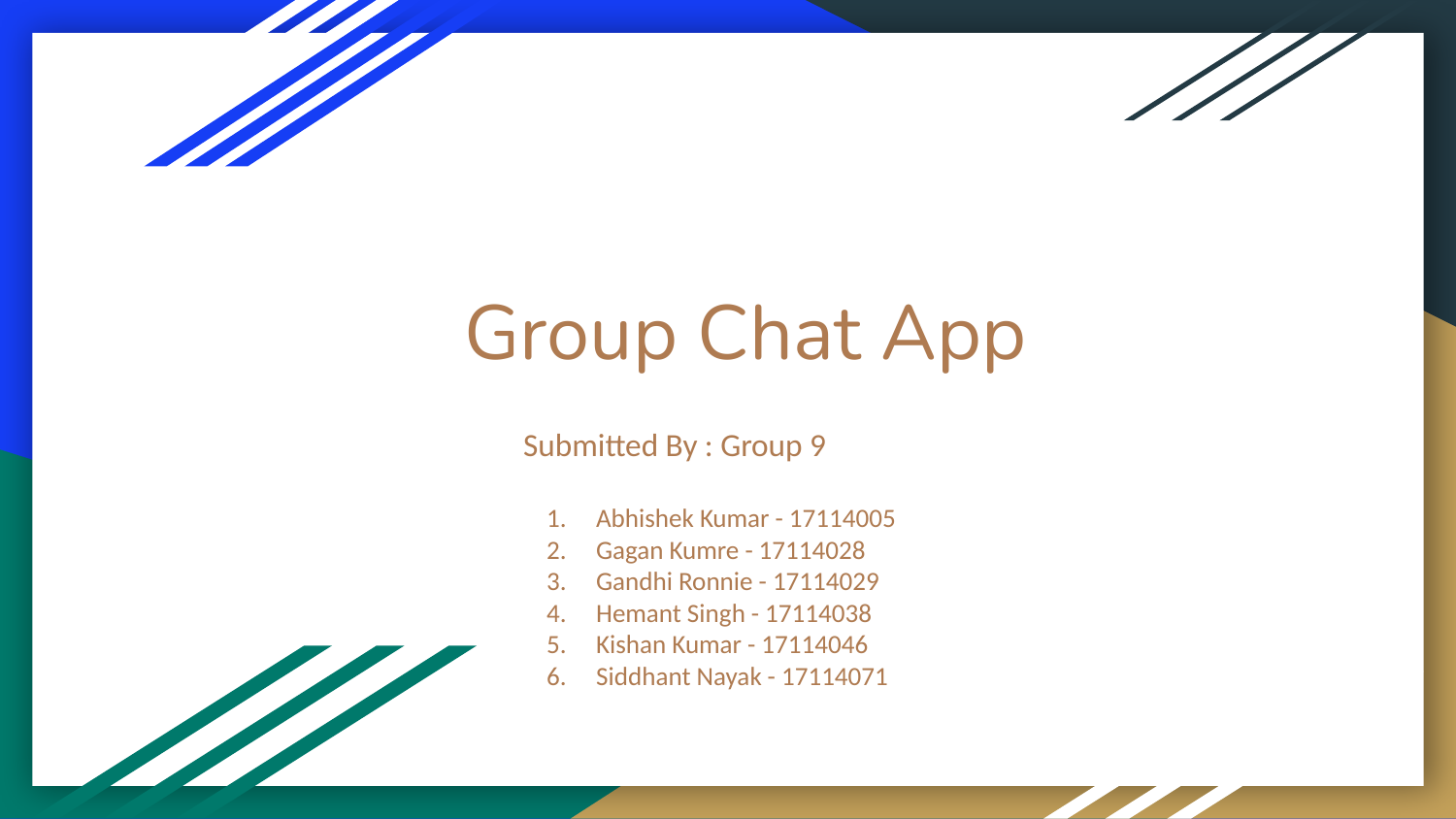

# Group Chat App
Submitted By : Group 9

Abhishek Kumar - 17114005
Gagan Kumre - 17114028
Gandhi Ronnie - 17114029
Hemant Singh - 17114038
Kishan Kumar - 17114046
Siddhant Nayak - 17114071